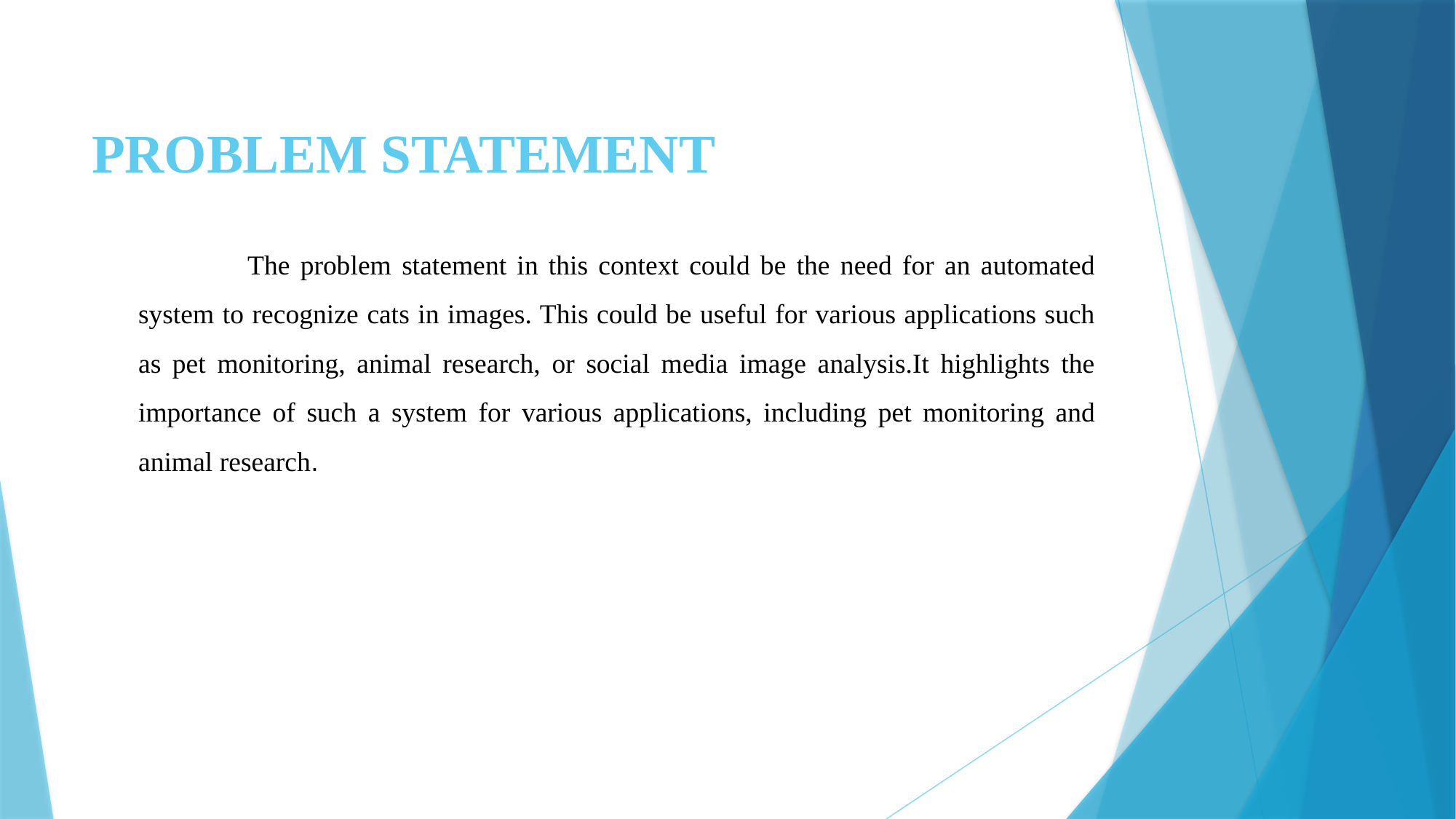

# PROBLEM STATEMENT
	The problem statement in this context could be the need for an automated system to recognize cats in images. This could be useful for various applications such as pet monitoring, animal research, or social media image analysis.It highlights the importance of such a system for various applications, including pet monitoring and animal research.